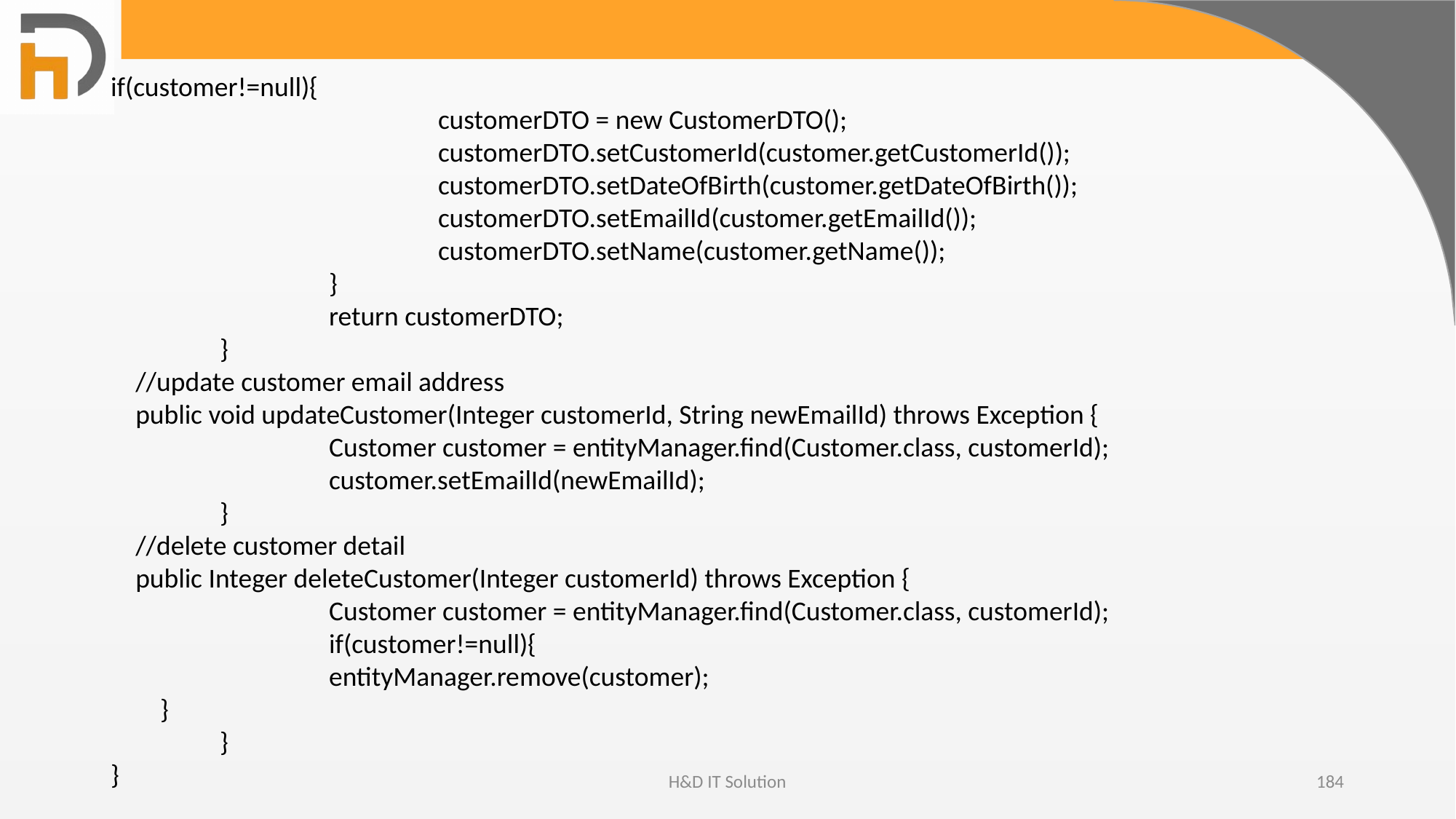

if(customer!=null){
			customerDTO = new CustomerDTO();
			customerDTO.setCustomerId(customer.getCustomerId());
			customerDTO.setDateOfBirth(customer.getDateOfBirth());
			customerDTO.setEmailId(customer.getEmailId());
			customerDTO.setName(customer.getName());
		}
		return customerDTO;
	}
    //update customer email address
    public void updateCustomer(Integer customerId, String newEmailId) throws Exception {
		Customer customer = entityManager.find(Customer.class, customerId);
		customer.setEmailId(newEmailId);
	}
    //delete customer detail
    public Integer deleteCustomer(Integer customerId) throws Exception {
		Customer customer = entityManager.find(Customer.class, customerId);
		if(customer!=null){
		entityManager.remove(customer);
        }
	}
}
H&D IT Solution
184